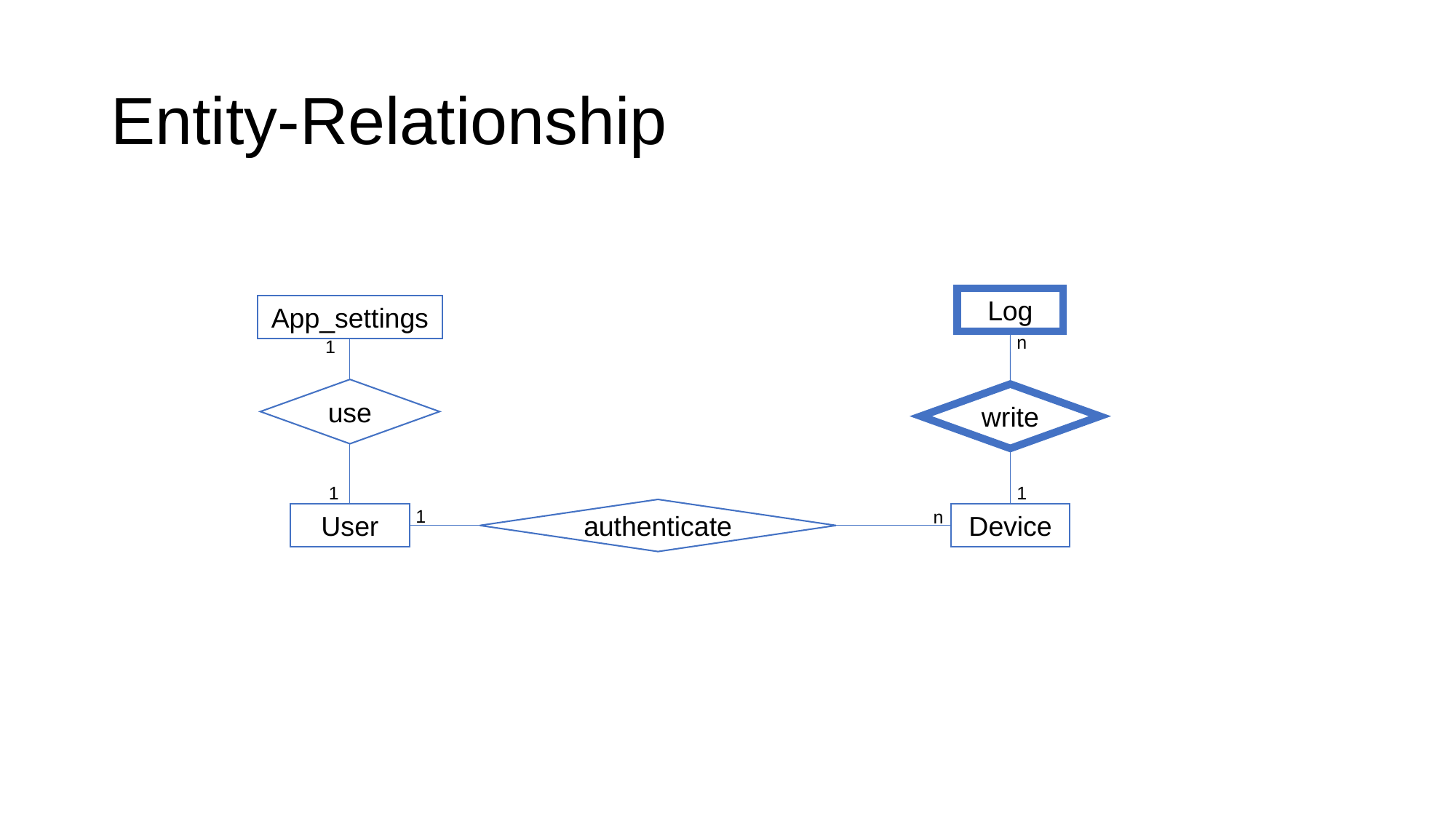

# Entity-Relationship
Log
App_settings
n
1
use
write
1
1
1
authenticate
n
User
Device